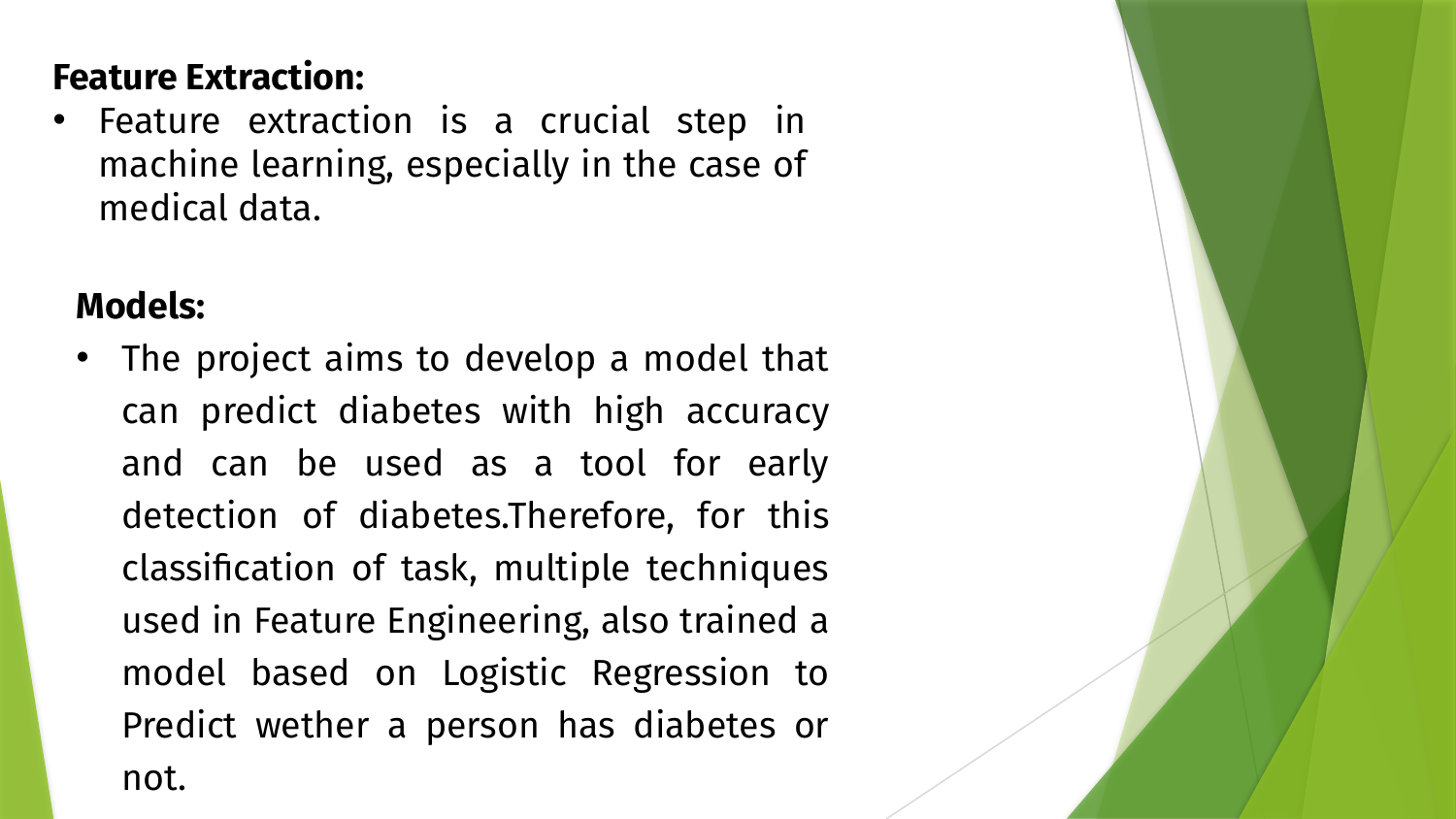

Feature Extraction:
Feature extraction is a crucial step in machine learning, especially in the case of medical data.
Models:
The project aims to develop a model that can predict diabetes with high accuracy and can be used as a tool for early detection of diabetes.Therefore, for this classification of task, multiple techniques used in Feature Engineering, also trained a model based on Logistic Regression to Predict wether a person has diabetes or not.